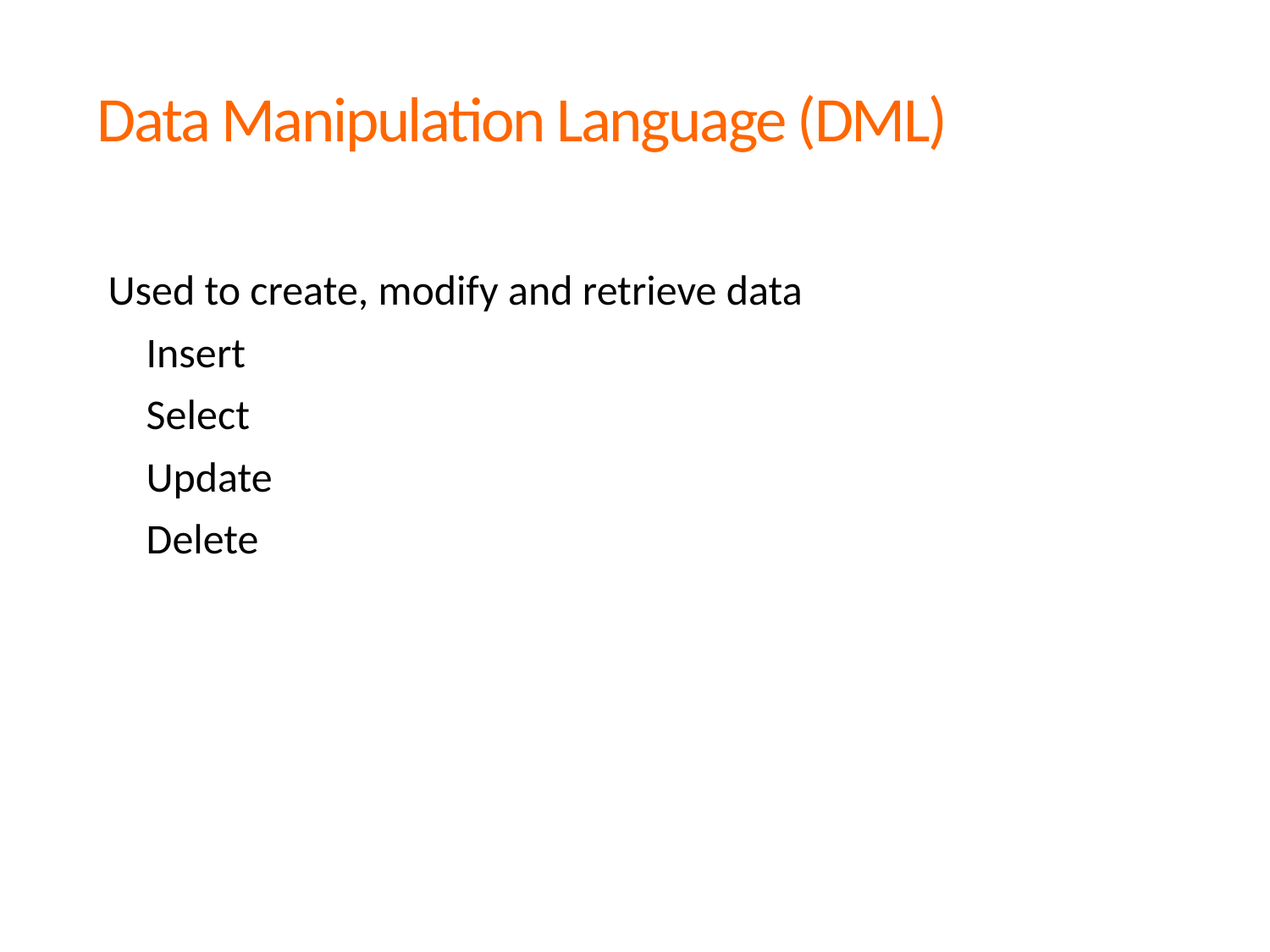

# Data Manipulation Language (DML)
Used to create, modify and retrieve data
Insert
Select
Update
Delete